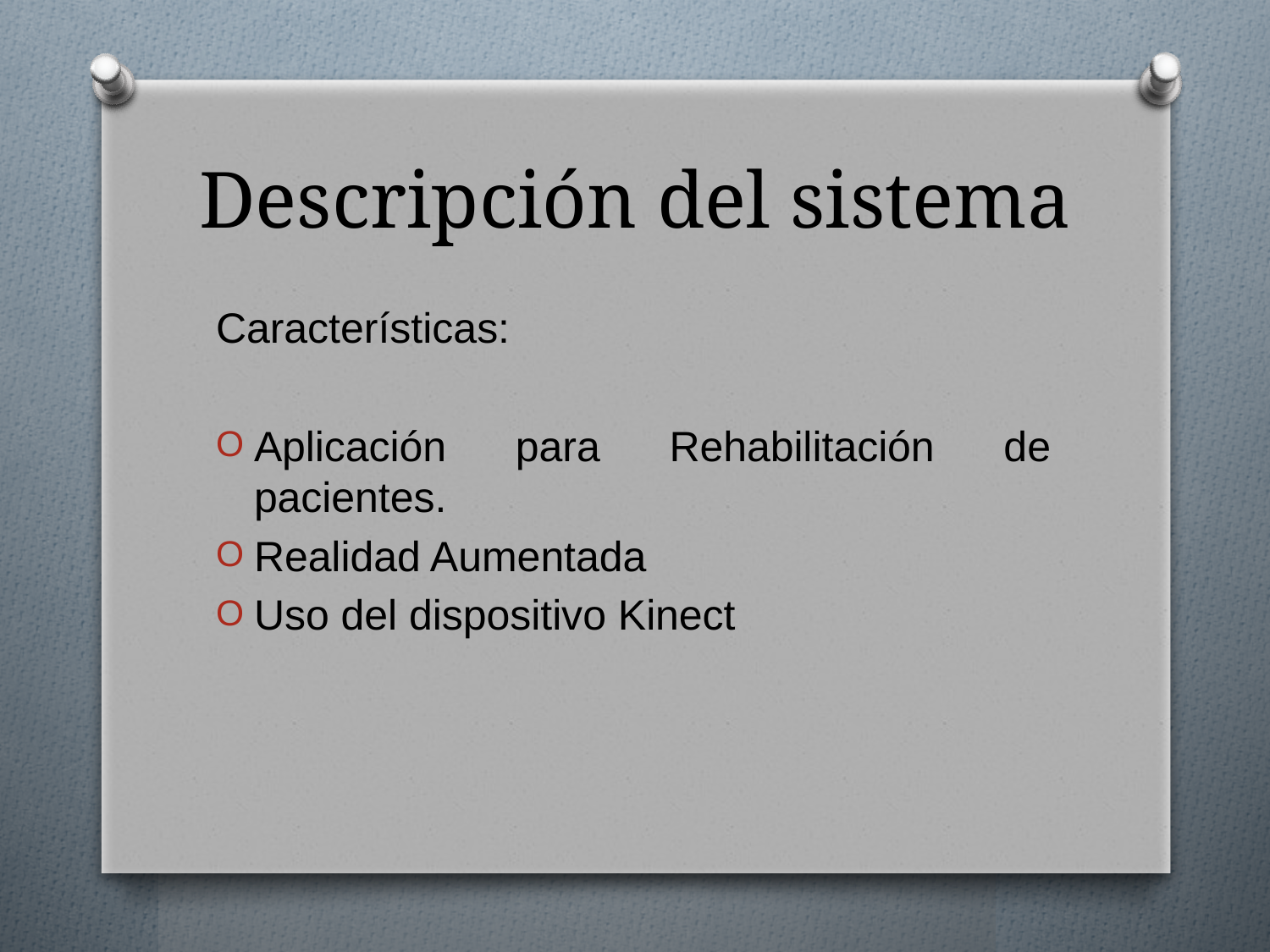

# Descripción del sistema
Características:

Aplicación para Rehabilitación de pacientes.
Realidad Aumentada
Uso del dispositivo Kinect